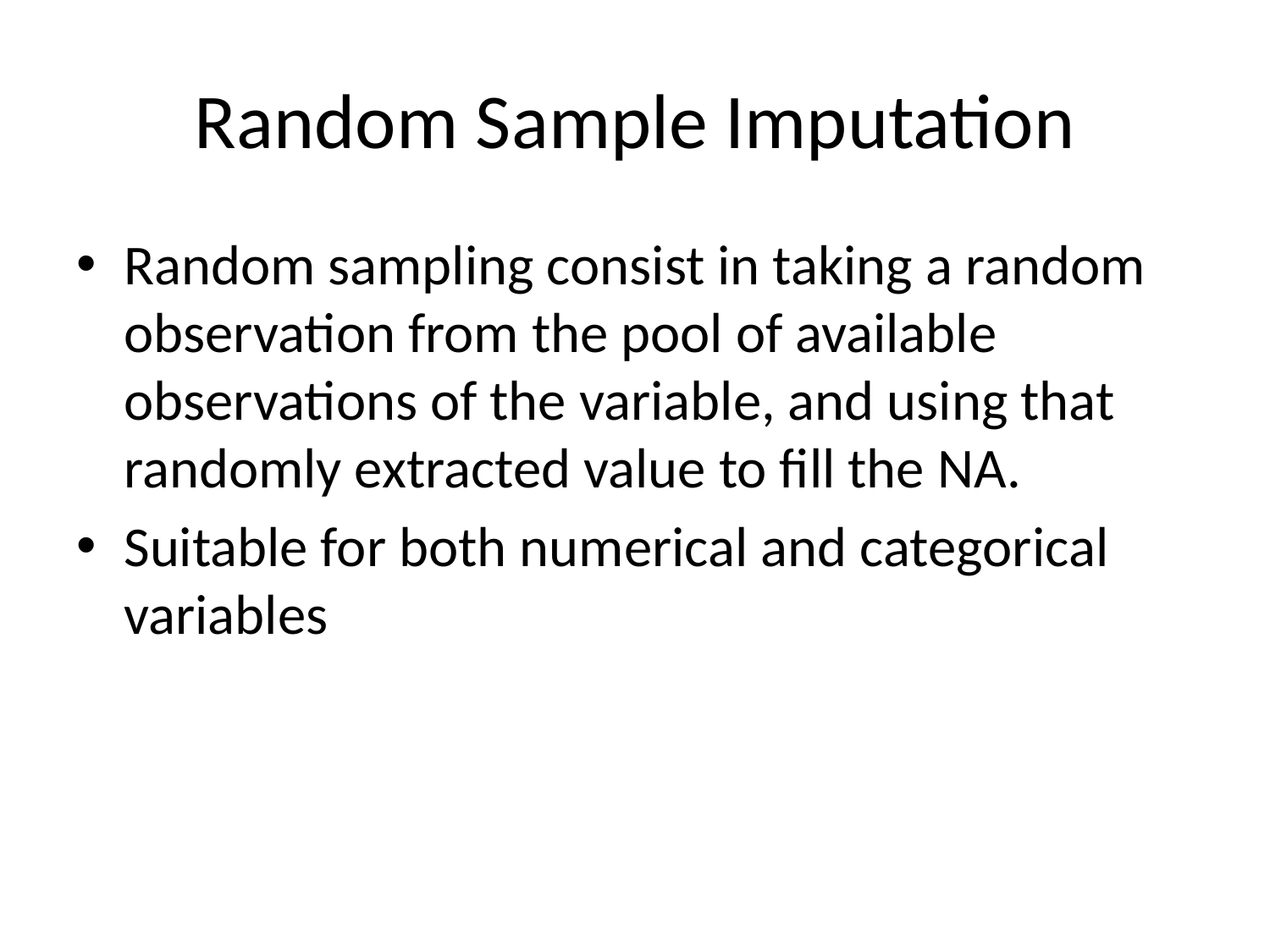

# Random Sample Imputation
Random sampling consist in taking a random observation from the pool of available observations of the variable, and using that randomly extracted value to fill the NA.
Suitable for both numerical and categorical variables